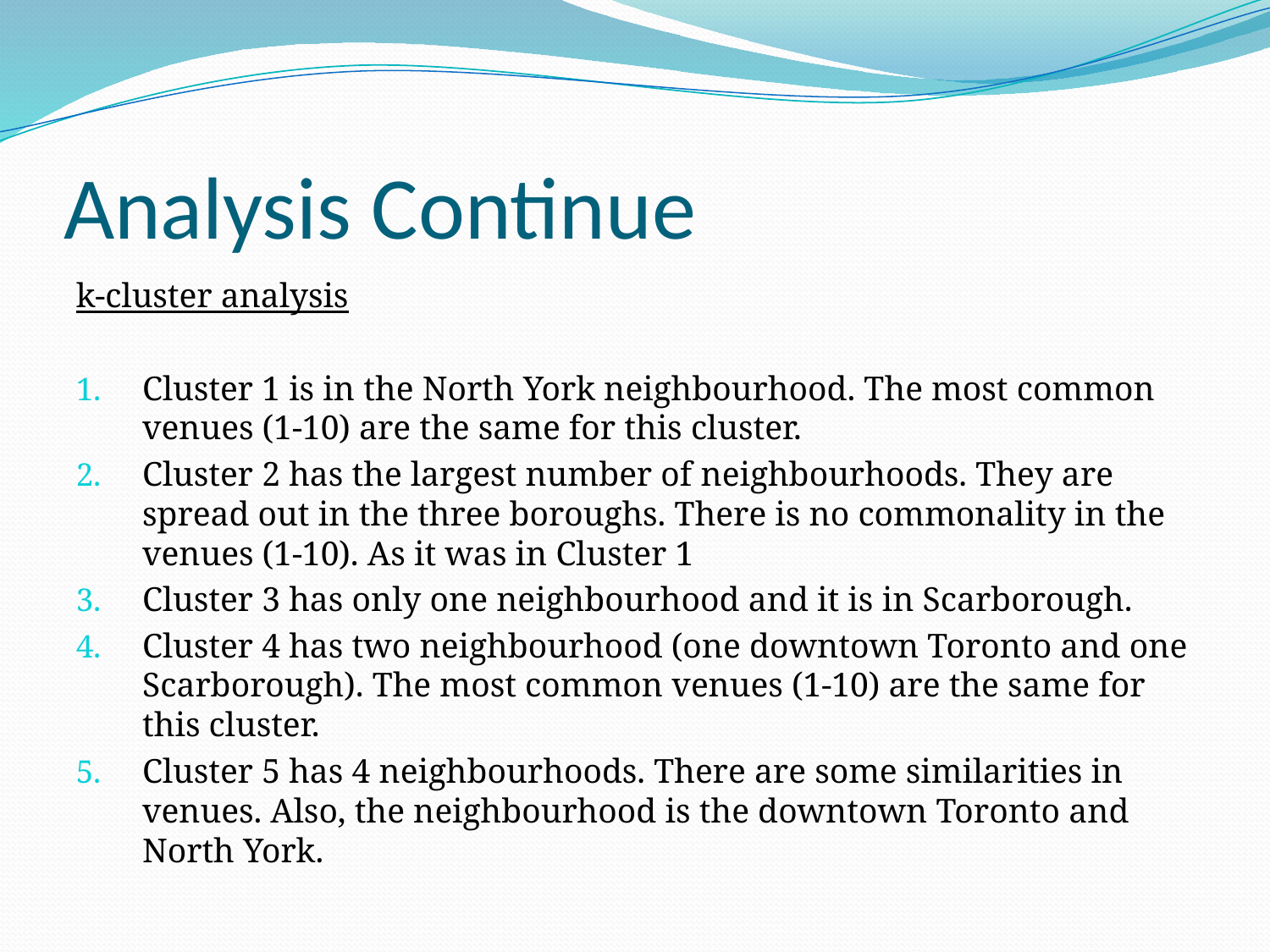

# Analysis Continue
k-cluster analysis

Cluster 1 is in the North York neighbourhood. The most common venues (1-10) are the same for this cluster.
Cluster 2 has the largest number of neighbourhoods. They are spread out in the three boroughs. There is no commonality in the venues (1-10). As it was in Cluster 1
Cluster 3 has only one neighbourhood and it is in Scarborough.
Cluster 4 has two neighbourhood (one downtown Toronto and one Scarborough). The most common venues (1-10) are the same for this cluster.
Cluster 5 has 4 neighbourhoods. There are some similarities in venues. Also, the neighbourhood is the downtown Toronto and North York.